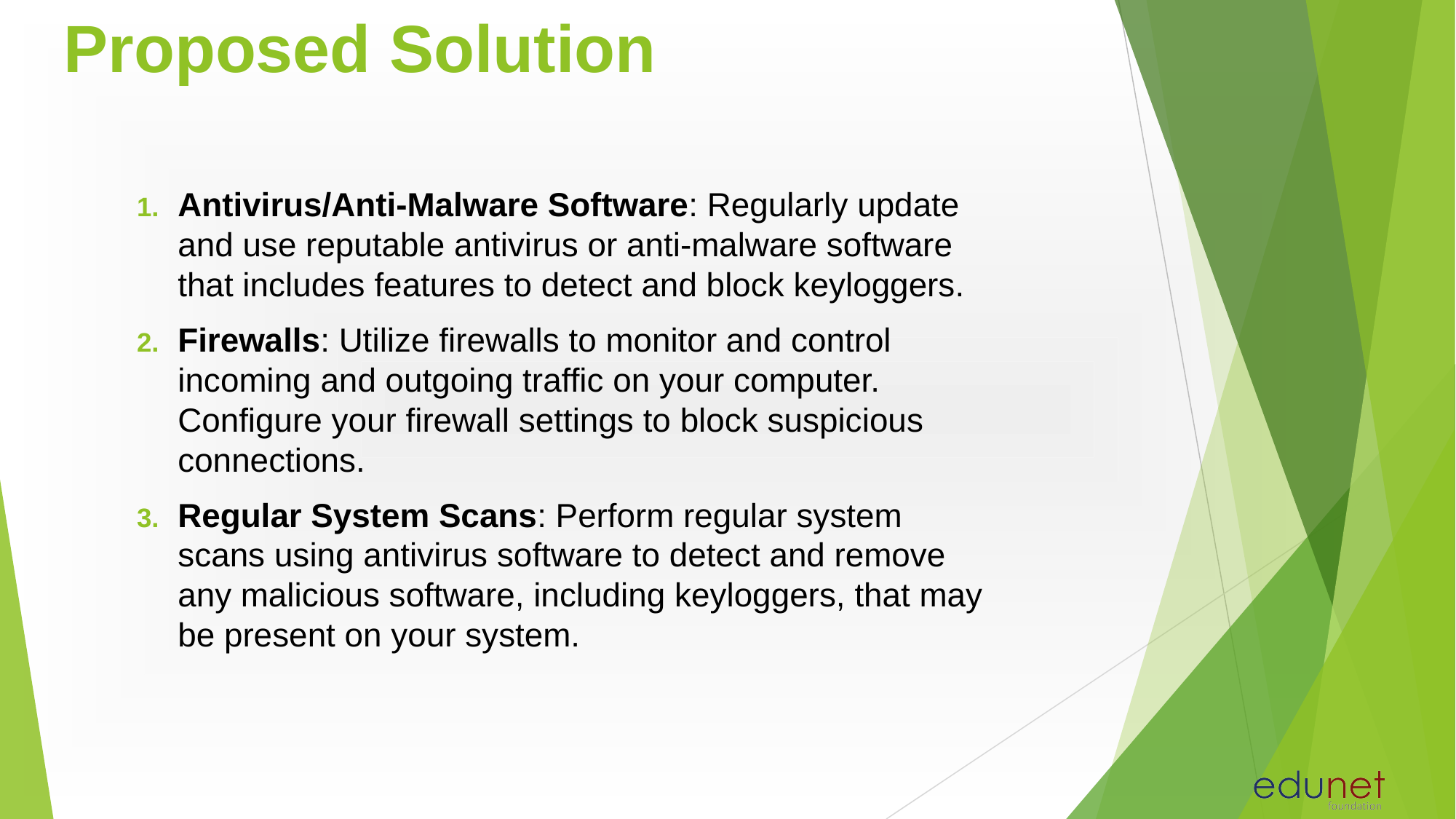

# Proposed Solution
Antivirus/Anti-Malware Software: Regularly update and use reputable antivirus or anti-malware software that includes features to detect and block keyloggers.
Firewalls: Utilize firewalls to monitor and control incoming and outgoing traffic on your computer. Configure your firewall settings to block suspicious connections.
Regular System Scans: Perform regular system scans using antivirus software to detect and remove any malicious software, including keyloggers, that may be present on your system.